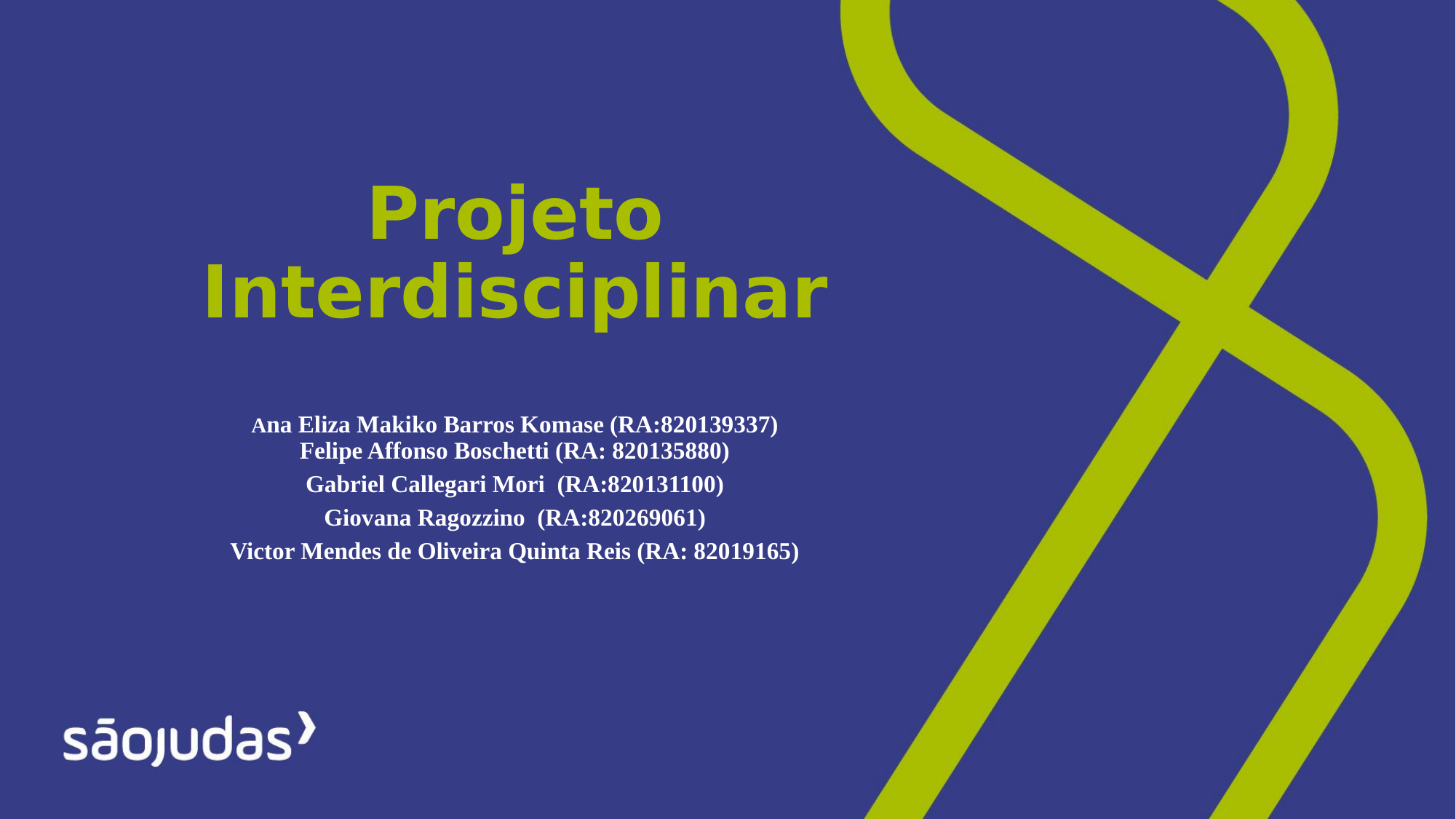

Projeto Interdisciplinar

Ana Eliza Makiko Barros Komase (RA:820139337)
Felipe Affonso Boschetti (RA: 820135880)
Gabriel Callegari Mori  (RA:820131100)
Giovana Ragozzino  (RA:820269061)
Victor Mendes de Oliveira Quinta Reis (RA: 82019165)